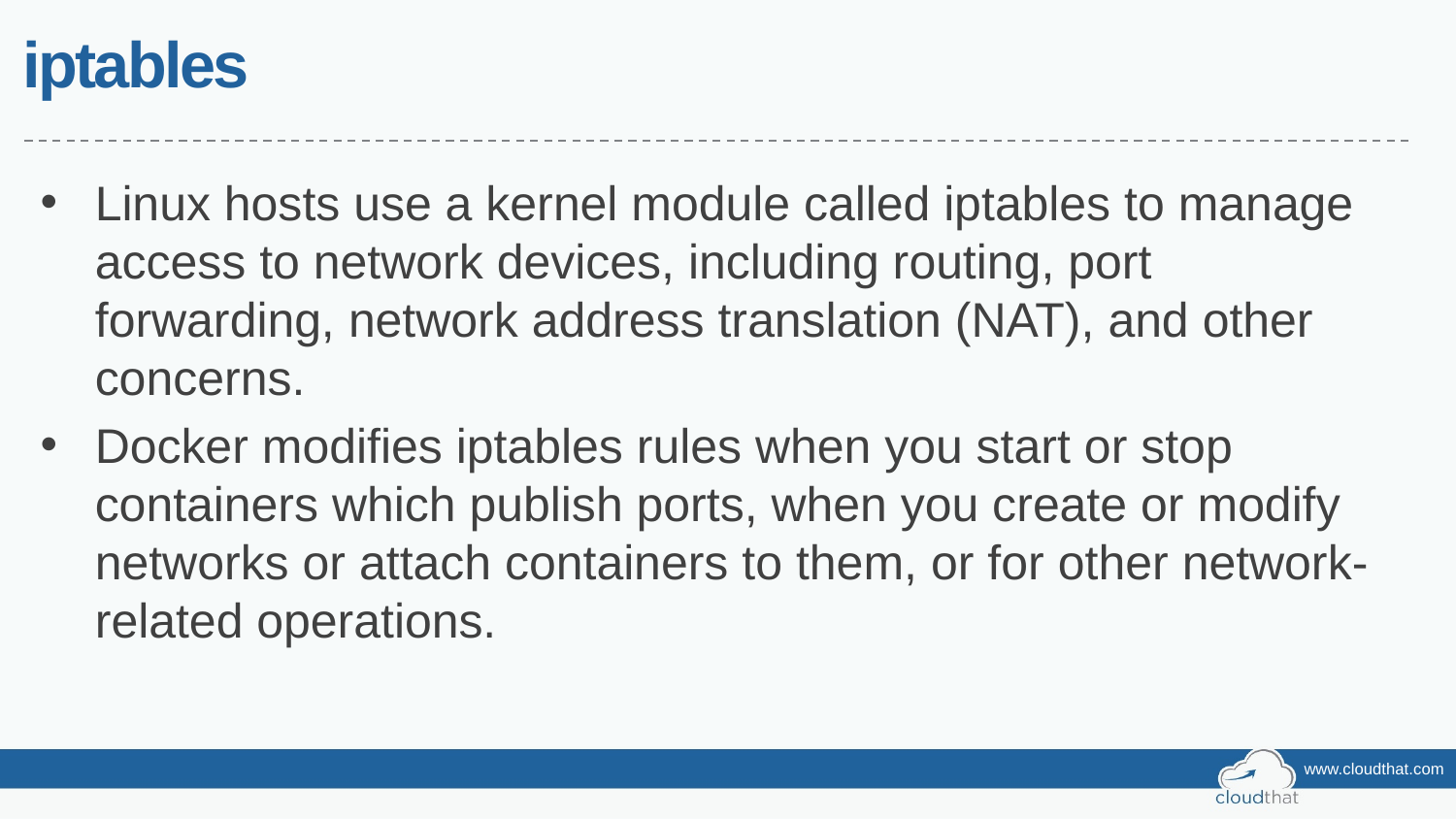

# iptables
Linux hosts use a kernel module called iptables to manage access to network devices, including routing, port forwarding, network address translation (NAT), and other concerns.
Docker modifies iptables rules when you start or stop containers which publish ports, when you create or modify networks or attach containers to them, or for other network-related operations.